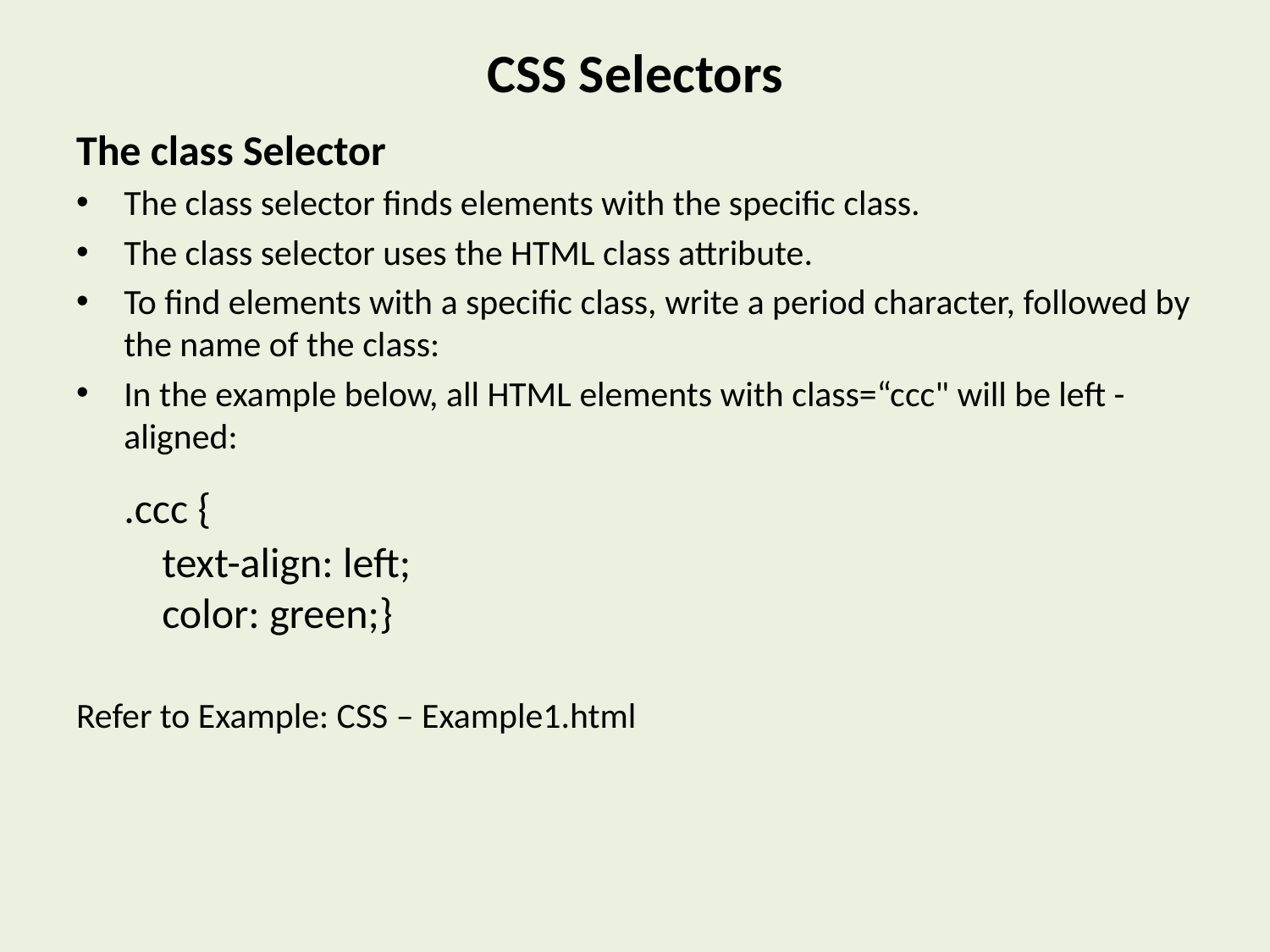

# CSS Selectors
The class Selector
The class selector finds elements with the specific class.
The class selector uses the HTML class attribute.
To find elements with a specific class, write a period character, followed by the name of the class:
In the example below, all HTML elements with class=“ccc" will be left - aligned:
	.ccc {
    text-align: left;
    color: green;}

Refer to Example: CSS – Example1.html